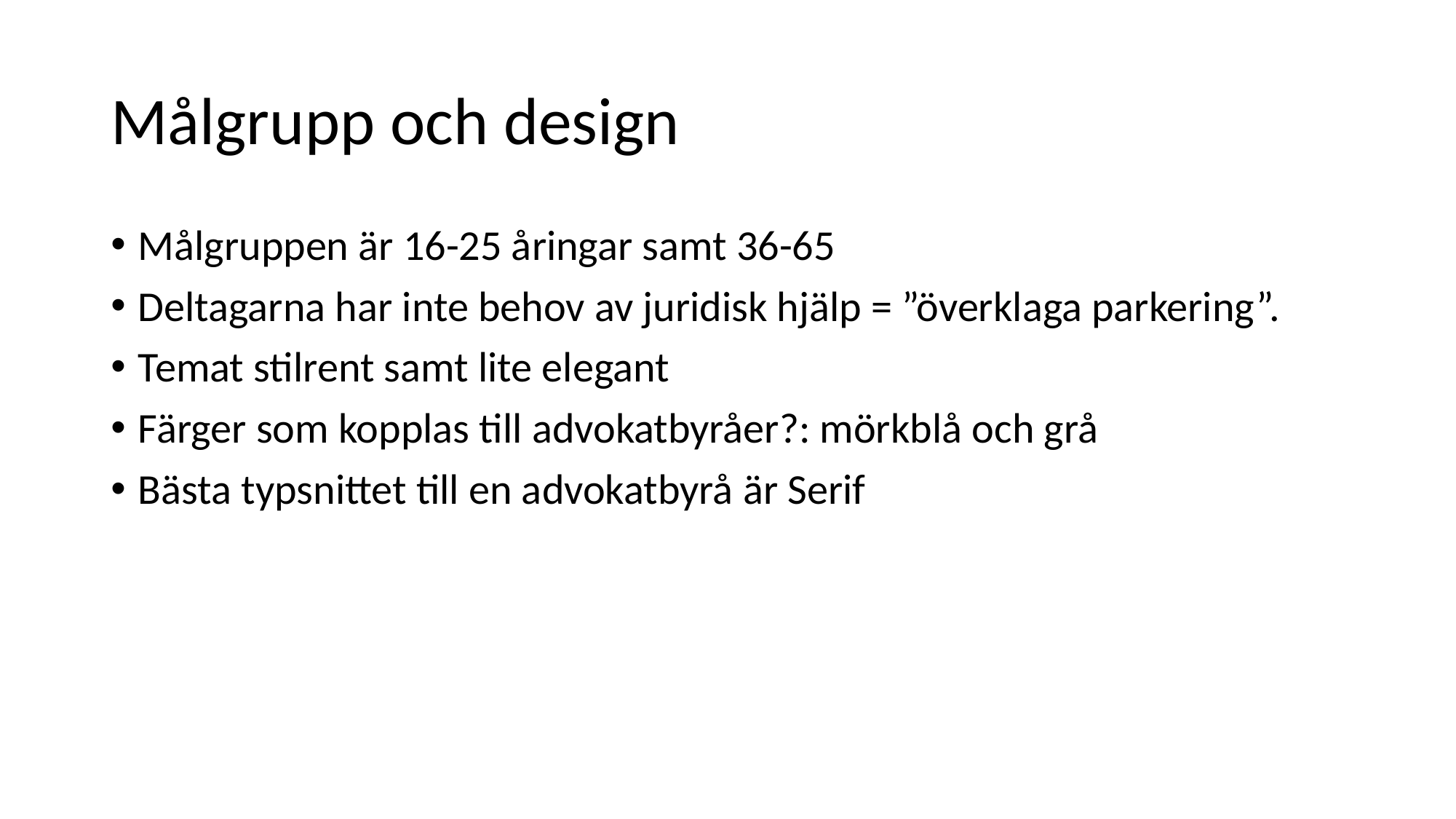

# Målgrupp och design
Målgruppen är 16-25 åringar samt 36-65
Deltagarna har inte behov av juridisk hjälp = ”överklaga parkering”.
Temat stilrent samt lite elegant
Färger som kopplas till advokatbyråer?: mörkblå och grå
Bästa typsnittet till en advokatbyrå är Serif